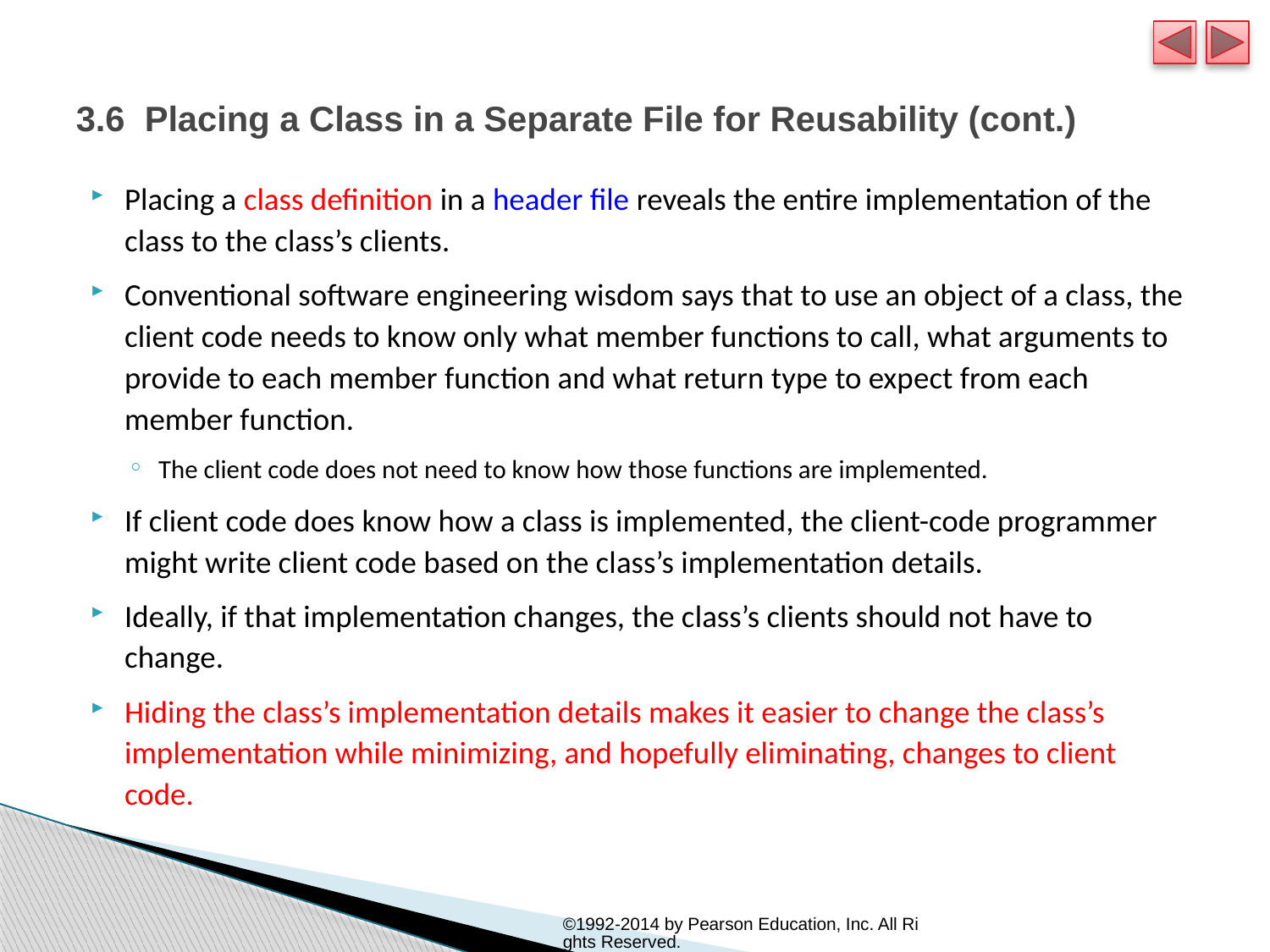

# 3.6  Placing a Class in a Separate File for Reusability (cont.)
Placing a class definition in a header file reveals the entire implementation of the class to the class’s clients.
Conventional software engineering wisdom says that to use an object of a class, the client code needs to know only what member functions to call, what arguments to provide to each member function and what return type to expect from each member function.
The client code does not need to know how those functions are implemented.
If client code does know how a class is implemented, the client-code programmer might write client code based on the class’s implementation details.
Ideally, if that implementation changes, the class’s clients should not have to change.
Hiding the class’s implementation details makes it easier to change the class’s implementation while minimizing, and hopefully eliminating, changes to client code.
©1992-2014 by Pearson Education, Inc. All Rights Reserved.